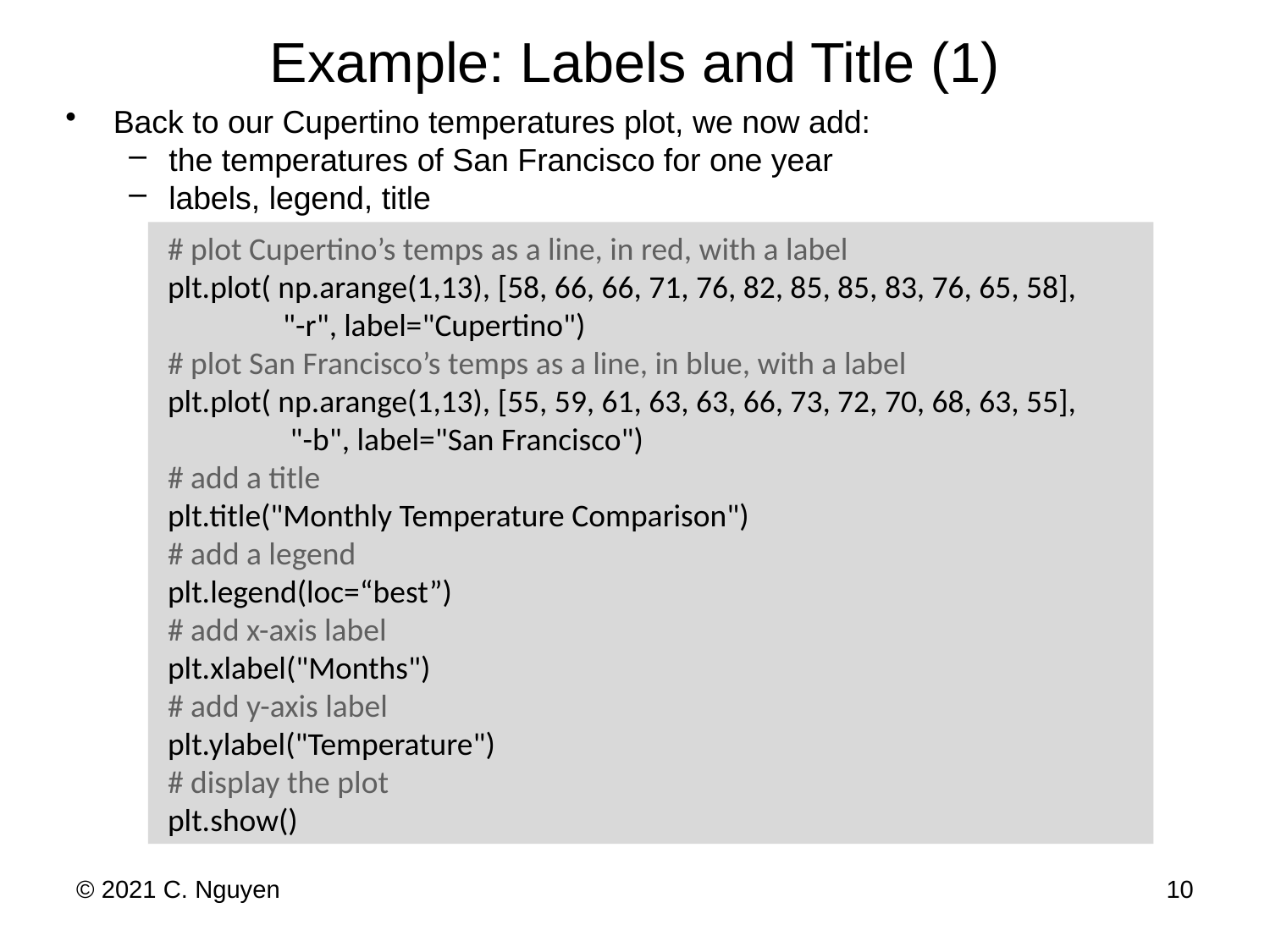

# Example: Labels and Title (1)
Back to our Cupertino temperatures plot, we now add:
the temperatures of San Francisco for one year
labels, legend, title

 # plot Cupertino’s temps as a line, in red, with a label
 plt.plot( np.arange(1,13), [58, 66, 66, 71, 76, 82, 85, 85, 83, 76, 65, 58],
                 "-r", label="Cupertino")
 # plot San Francisco’s temps as a line, in blue, with a label
 plt.plot( np.arange(1,13), [55, 59, 61, 63, 63, 66, 73, 72, 70, 68, 63, 55],
                  "-b", label="San Francisco")
 # add a title
 plt.title("Monthly Temperature Comparison")
 # add a legend
 plt.legend(loc=“best”)
 # add x-axis label
 plt.xlabel("Months")
 # add y-axis label
 plt.ylabel("Temperature")
 # display the plot
 plt.show()
© 2021 C. Nguyen
10